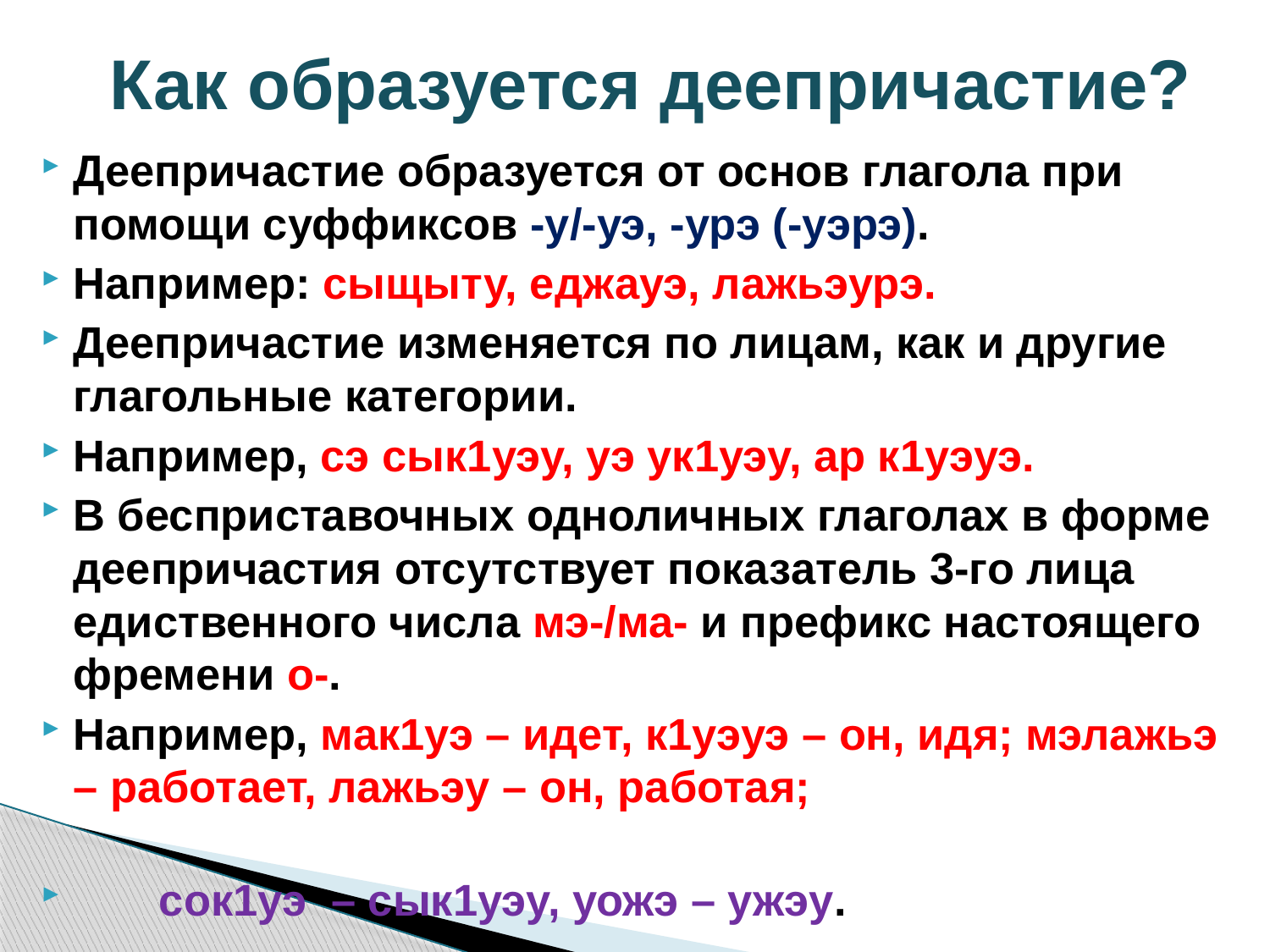

# Как образуется деепричастие?
Деепричастие образуется от основ глагола при помощи суффиксов -у/-уэ, -урэ (-уэрэ).
Например: сыщыту, еджауэ, лажьэурэ.
Деепричастие изменяется по лицам, как и другие глагольные категории.
Например, сэ сык1уэу, уэ ук1уэу, ар к1уэуэ.
В бесприставочных одноличных глаголах в форме деепричастия отсутствует показатель 3-го лица едиственного числа мэ-/ма- и префикс настоящего фремени о-.
Например, мак1уэ – идет, к1уэуэ – он, идя; мэлажьэ – работает, лажьэу – он, работая;
       сок1уэ  – сык1уэу, уожэ – ужэу.